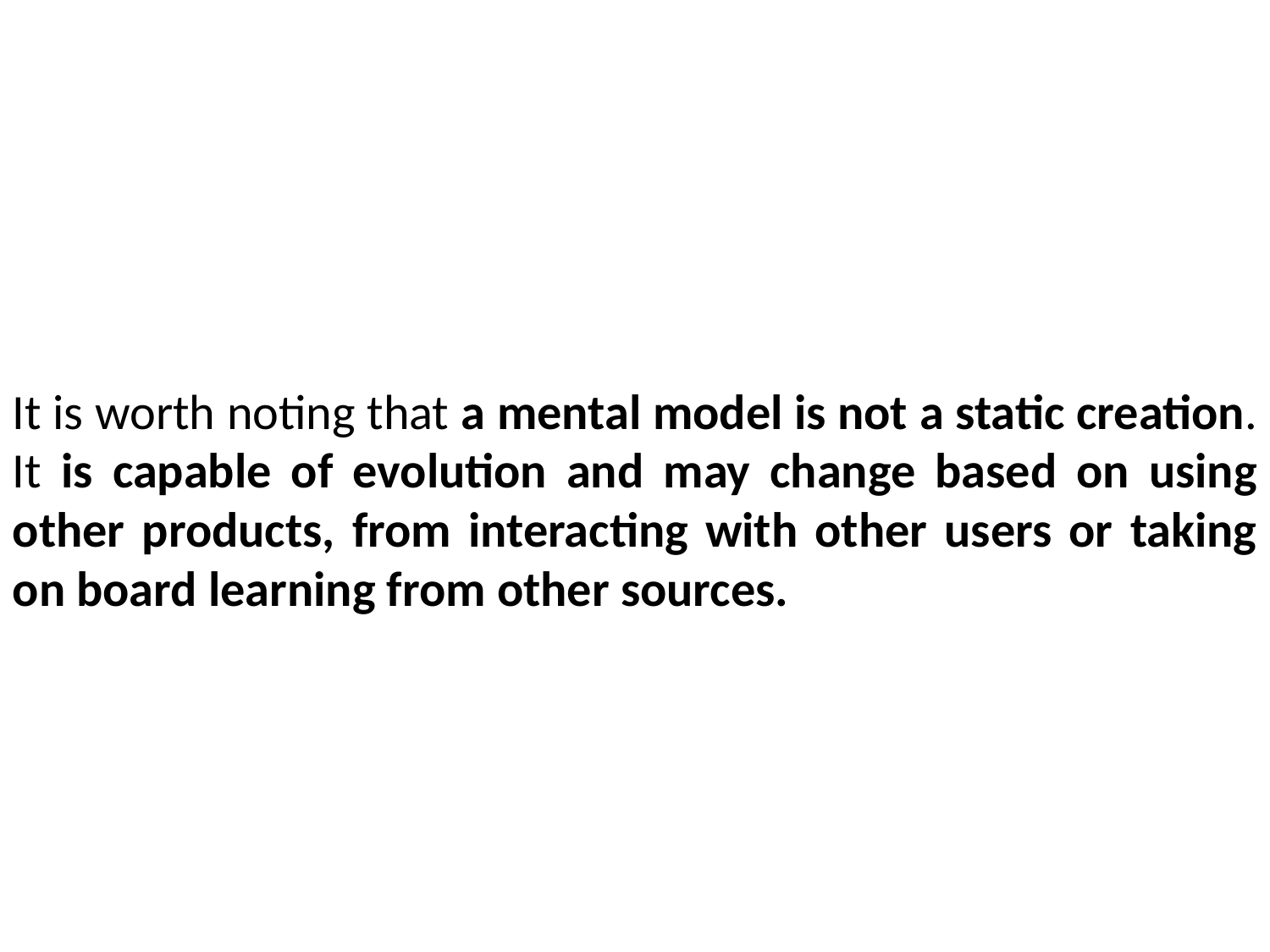

It is worth noting that a mental model is not a static creation. It is capable of evolution and may change based on using other products, from interacting with other users or taking on board learning from other sources.